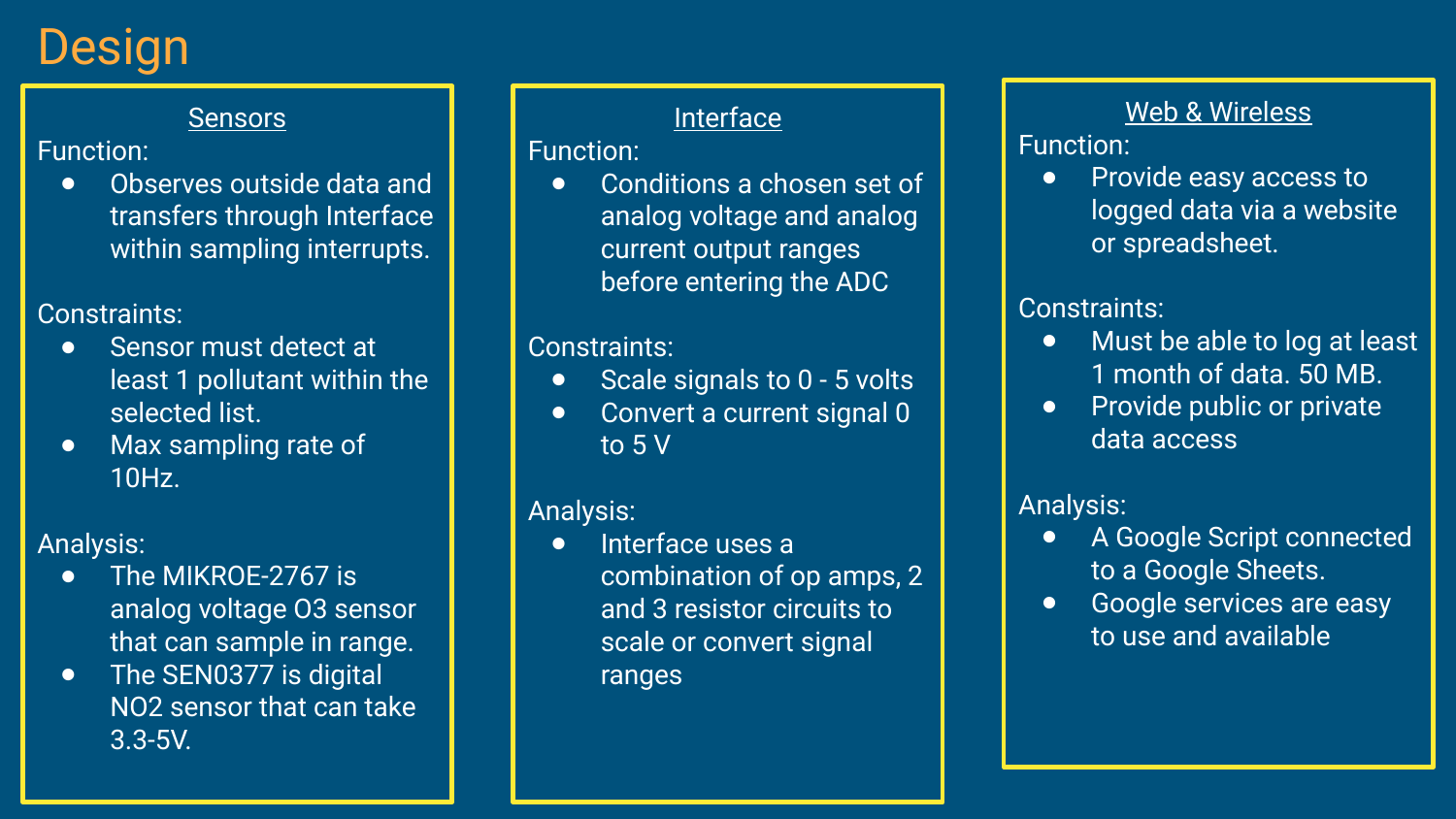

# Design
Web & Wireless
Function:
Provide easy access to logged data via a website or spreadsheet.

Constraints:
Must be able to log at least 1 month of data. 50 MB.
Provide public or private data access

Analysis:
A Google Script connected to a Google Sheets.
Google services are easy to use and available

Sensors
Function:
Observes outside data and transfers through Interface within sampling interrupts.

Constraints:
Sensor must detect at least 1 pollutant within the selected list.
Max sampling rate of 10Hz.

Analysis:
The MIKROE-2767 is analog voltage O3 sensor that can sample in range.
The SEN0377 is digital NO2 sensor that can take 3.3-5V.

Interface
Function:
Conditions a chosen set of analog voltage and analog current output ranges before entering the ADC

Constraints:
Scale signals to 0 - 5 volts
Convert a current signal 0 to 5 V

Analysis:
Interface uses a combination of op amps, 2 and 3 resistor circuits to scale or convert signal ranges